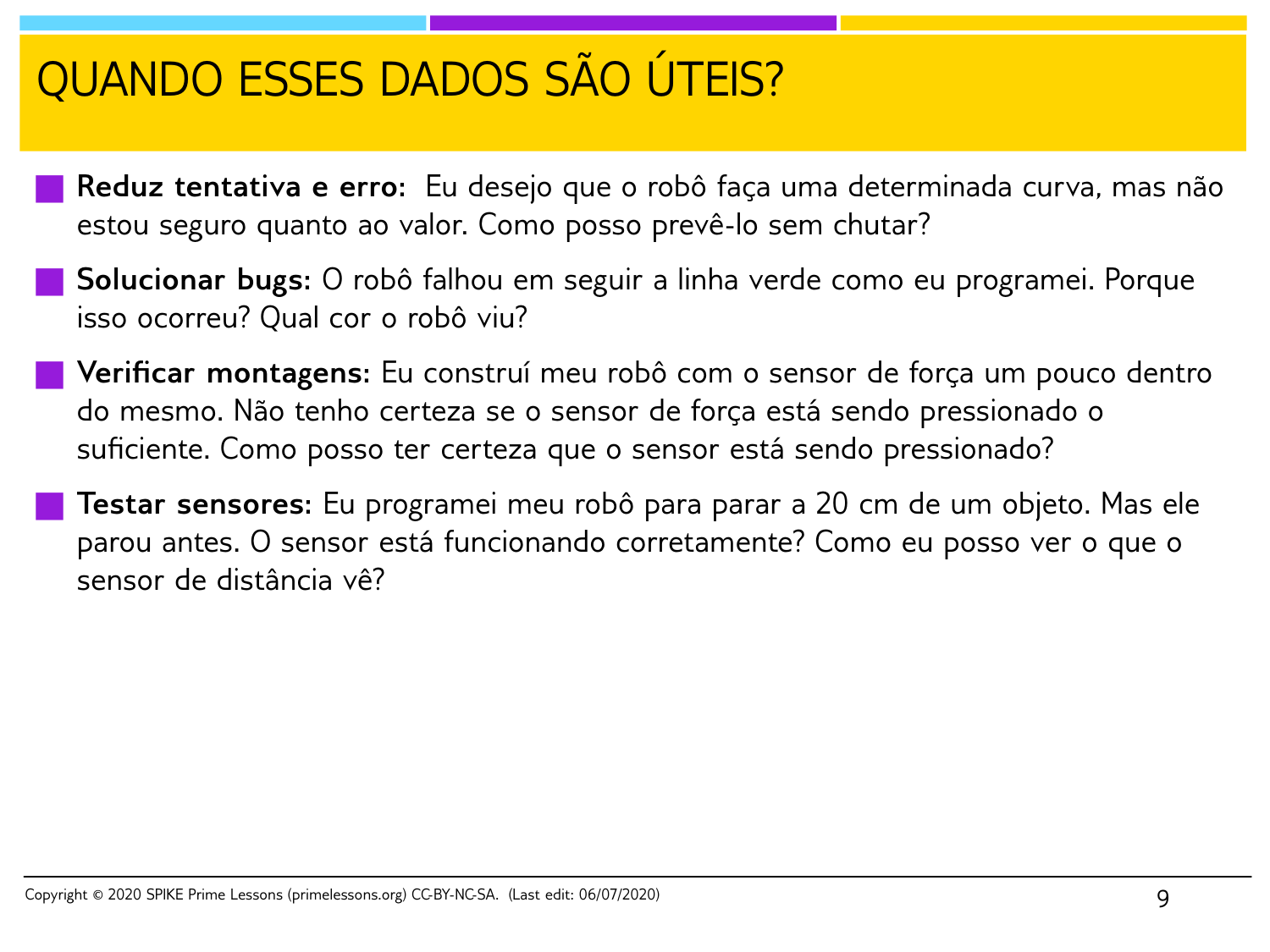

# QUANDO ESSES DADOS SÃO ÚTEIS?
Reduz tentativa e erro:  Eu desejo que o robô faça uma determinada curva, mas não estou seguro quanto ao valor. Como posso prevê-lo sem chutar?
Solucionar bugs: O robô falhou em seguir a linha verde como eu programei. Porque isso ocorreu? Qual cor o robô viu?
Verificar montagens: Eu construí meu robô com o sensor de força um pouco dentro do mesmo. Não tenho certeza se o sensor de força está sendo pressionado o suficiente. Como posso ter certeza que o sensor está sendo pressionado?
Testar sensores: Eu programei meu robô para parar a 20 cm de um objeto. Mas ele parou antes. O sensor está funcionando corretamente? Como eu posso ver o que o sensor de distância vê?

9
Copyright © 2020 SPIKE Prime Lessons (primelessons.org) CC-BY-NC-SA.  (Last edit: 06/07/2020)